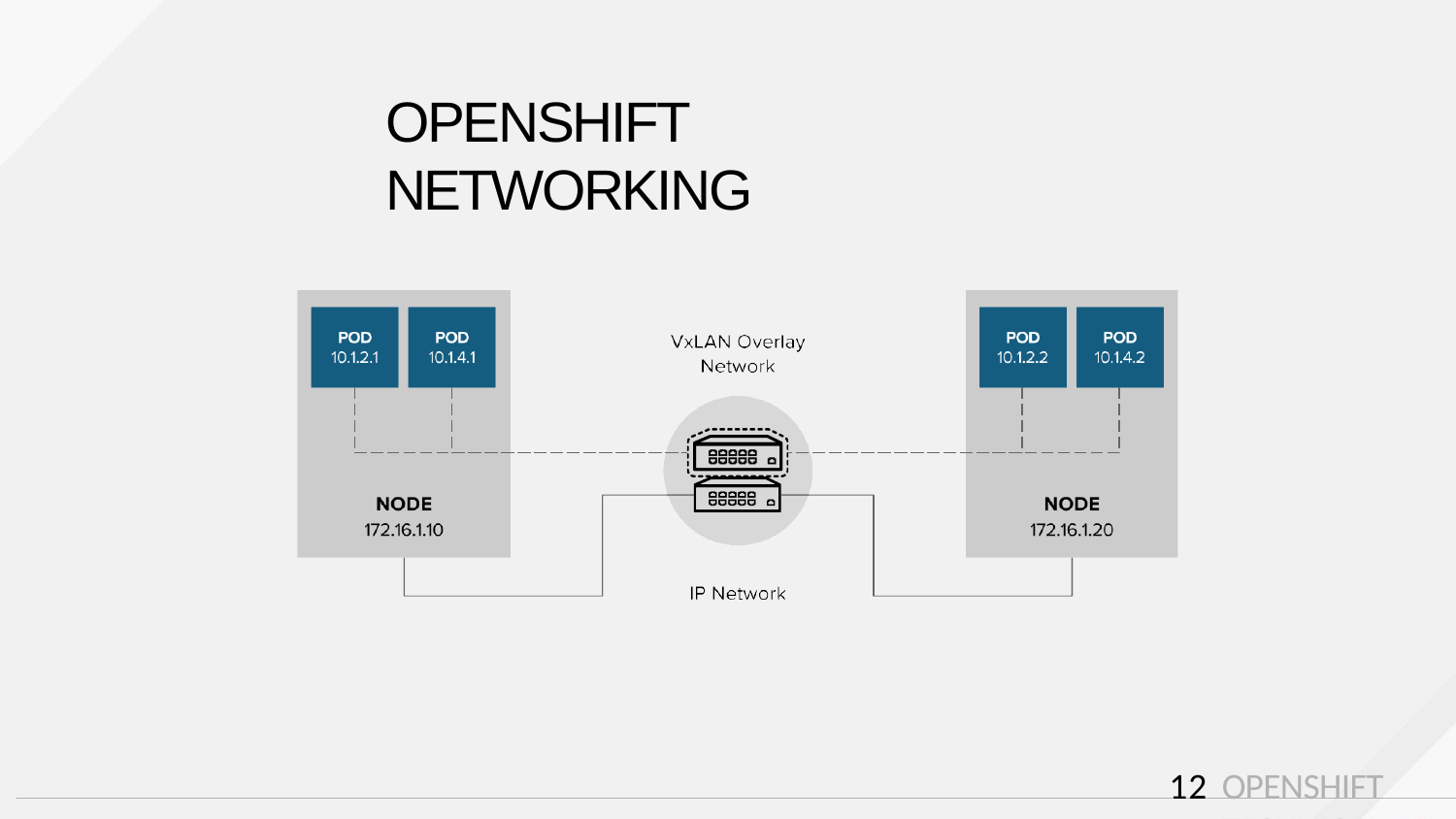

# OPENSHIFT NETWORKING

12 OPENSHIFT TECHNICAL OVERVIEW